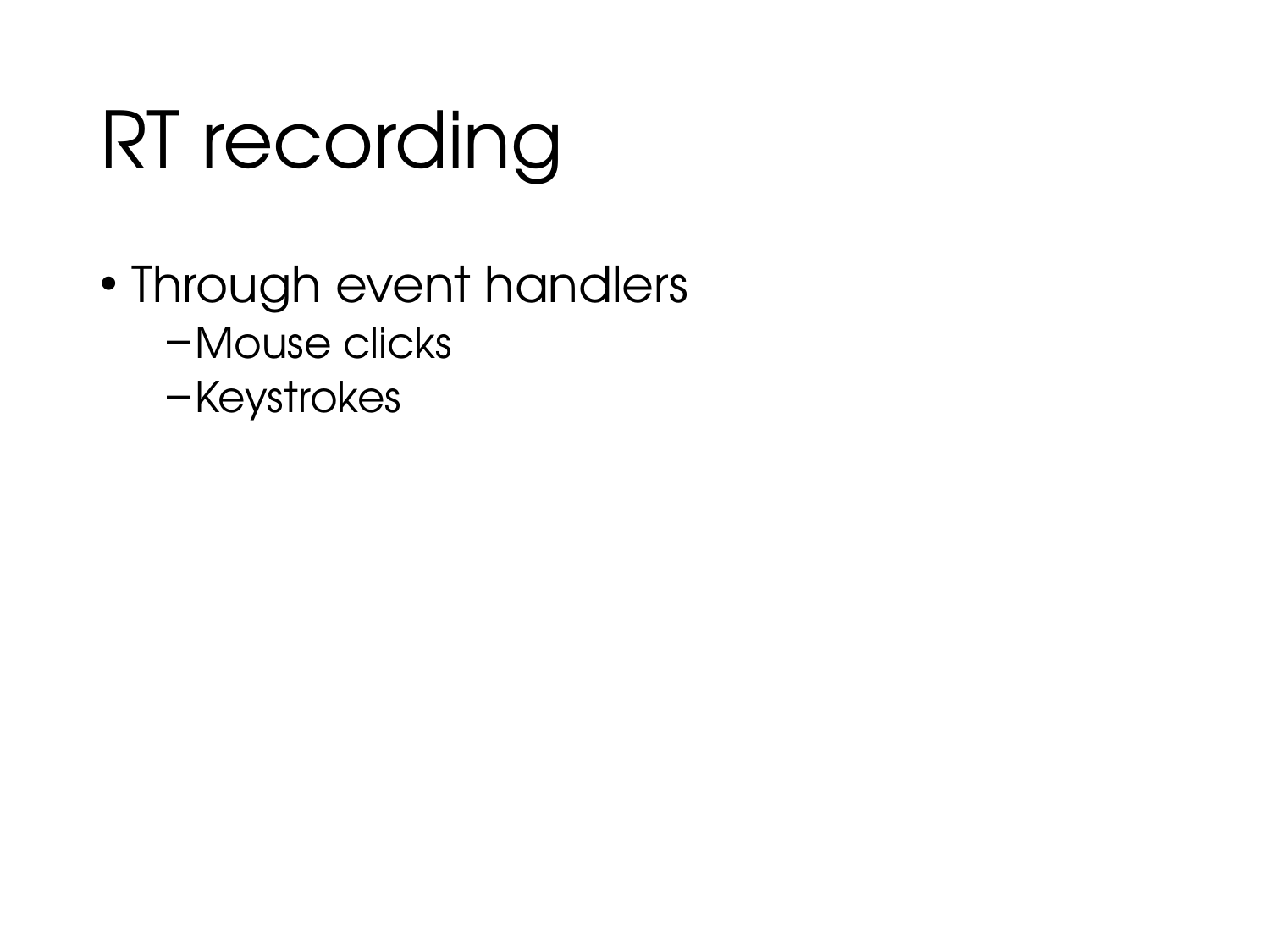

# RT recording
Through event handlers
Mouse clicks
Keystrokes